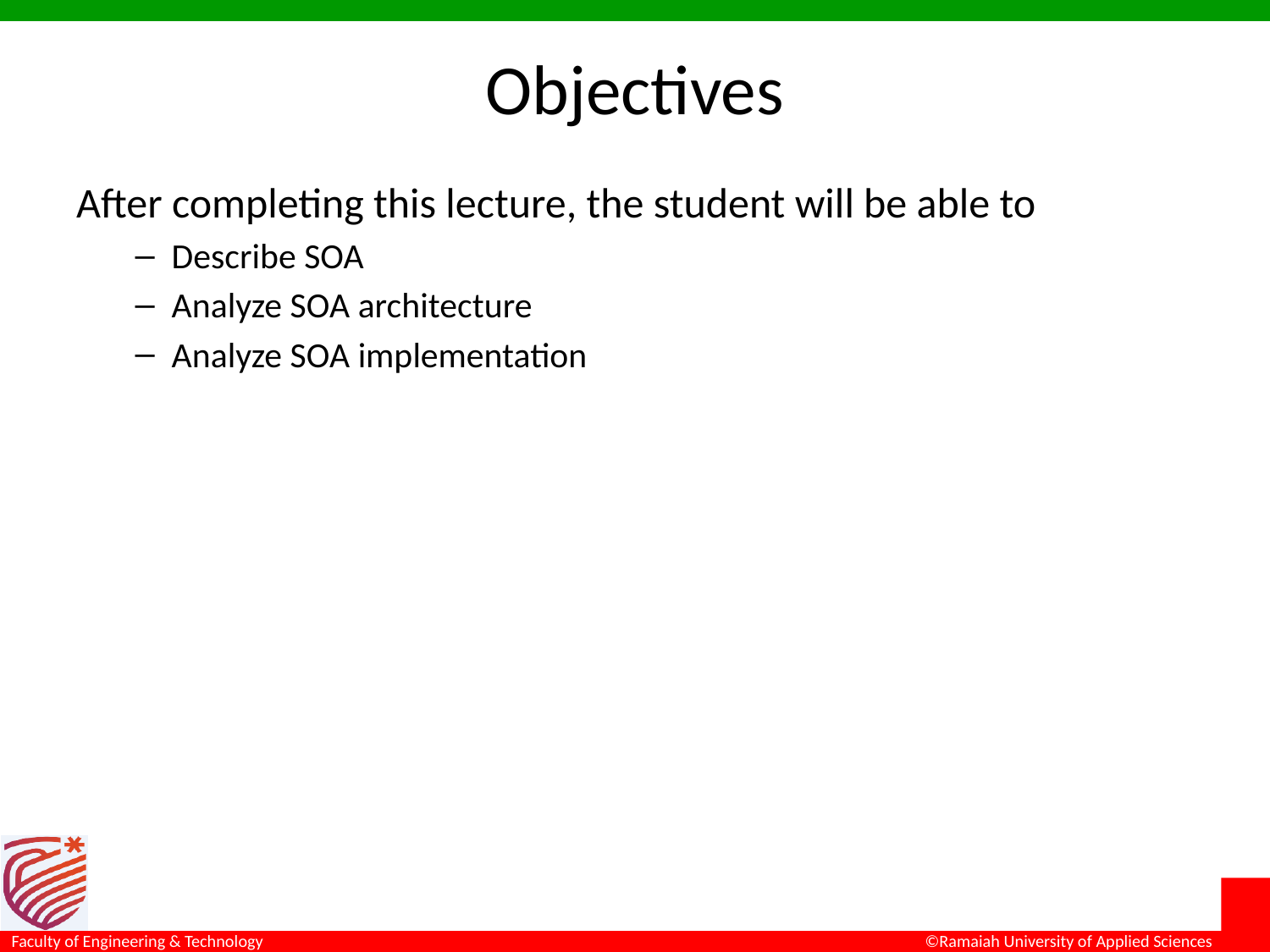

# Objectives
After completing this lecture, the student will be able to
Describe SOA
Analyze SOA architecture
Analyze SOA implementation